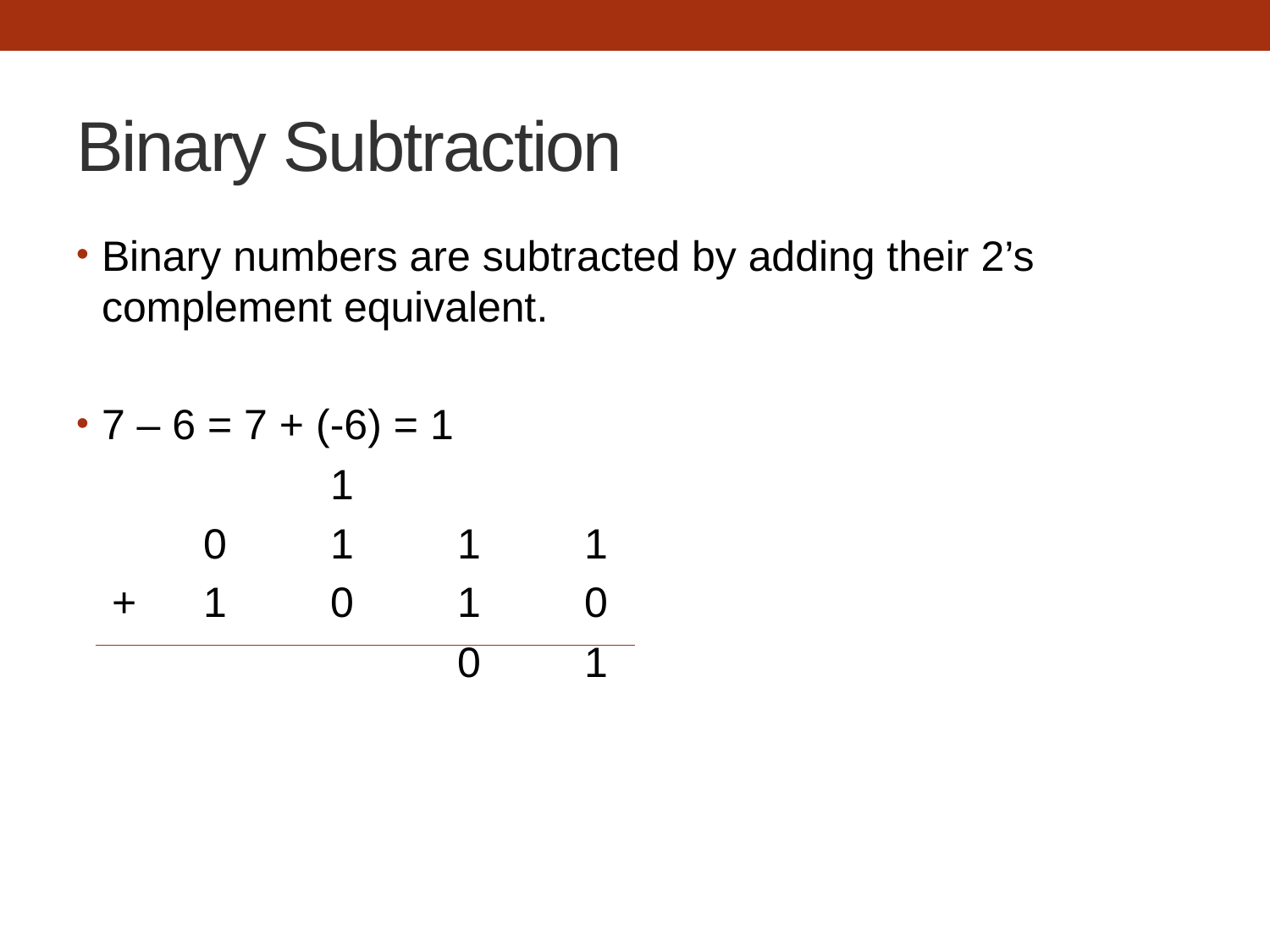

# Binary Subtraction
Binary numbers are subtracted by adding their 2’s complement equivalent.

7 – 6 = 7 + (-6) = 1
		1
	0	1	1	1
   +	1 	0	1	0
			0	1